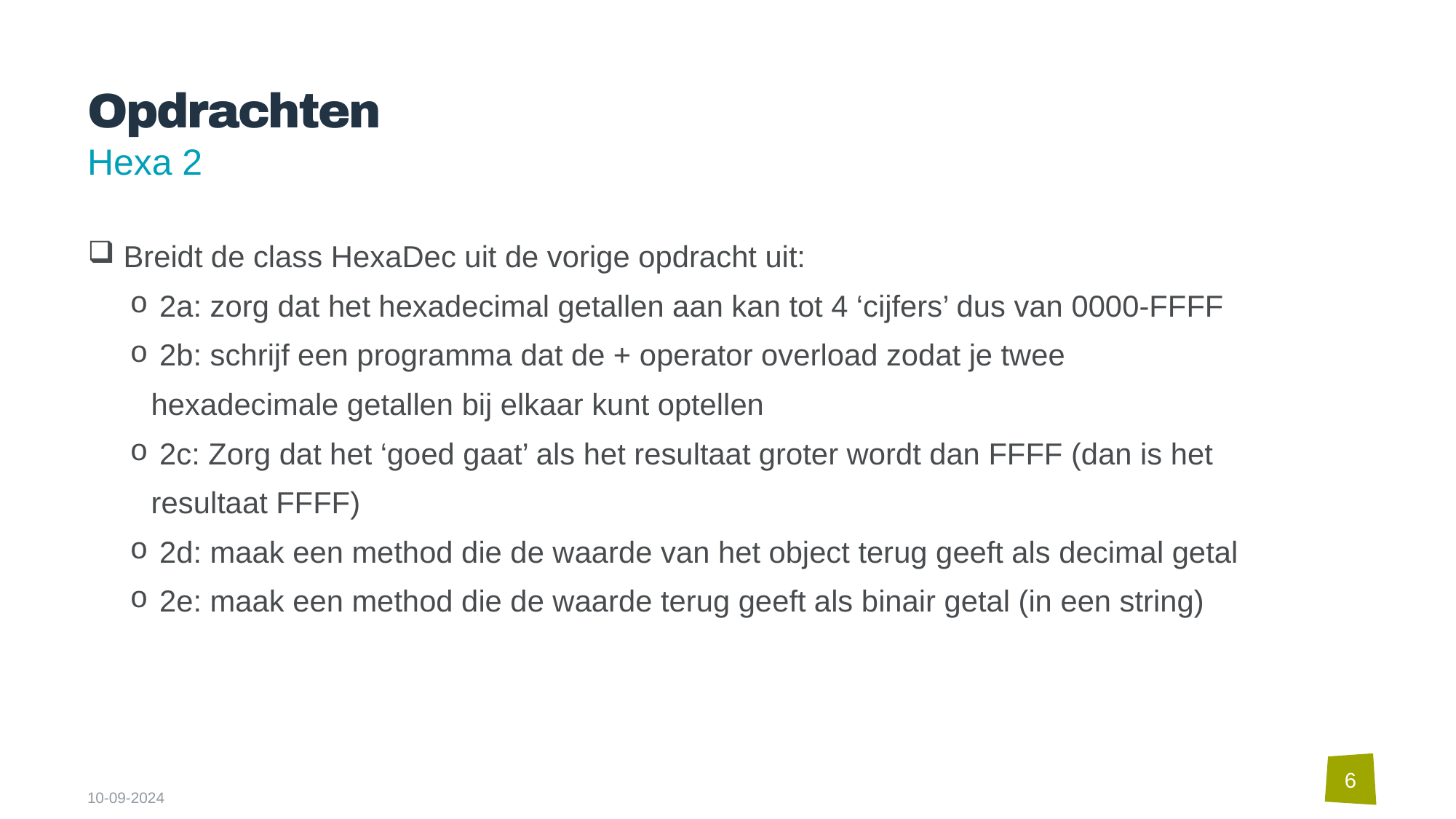

# Opdrachten
Hexa 2
 Breidt de class HexaDec uit de vorige opdracht uit:
 2a: zorg dat het hexadecimal getallen aan kan tot 4 ‘cijfers’ dus van 0000-FFFF
 2b: schrijf een programma dat de + operator overload zodat je twee hexadecimale getallen bij elkaar kunt optellen
 2c: Zorg dat het ‘goed gaat’ als het resultaat groter wordt dan FFFF (dan is het resultaat FFFF)
 2d: maak een method die de waarde van het object terug geeft als decimal getal
 2e: maak een method die de waarde terug geeft als binair getal (in een string)

6
10-09-2024